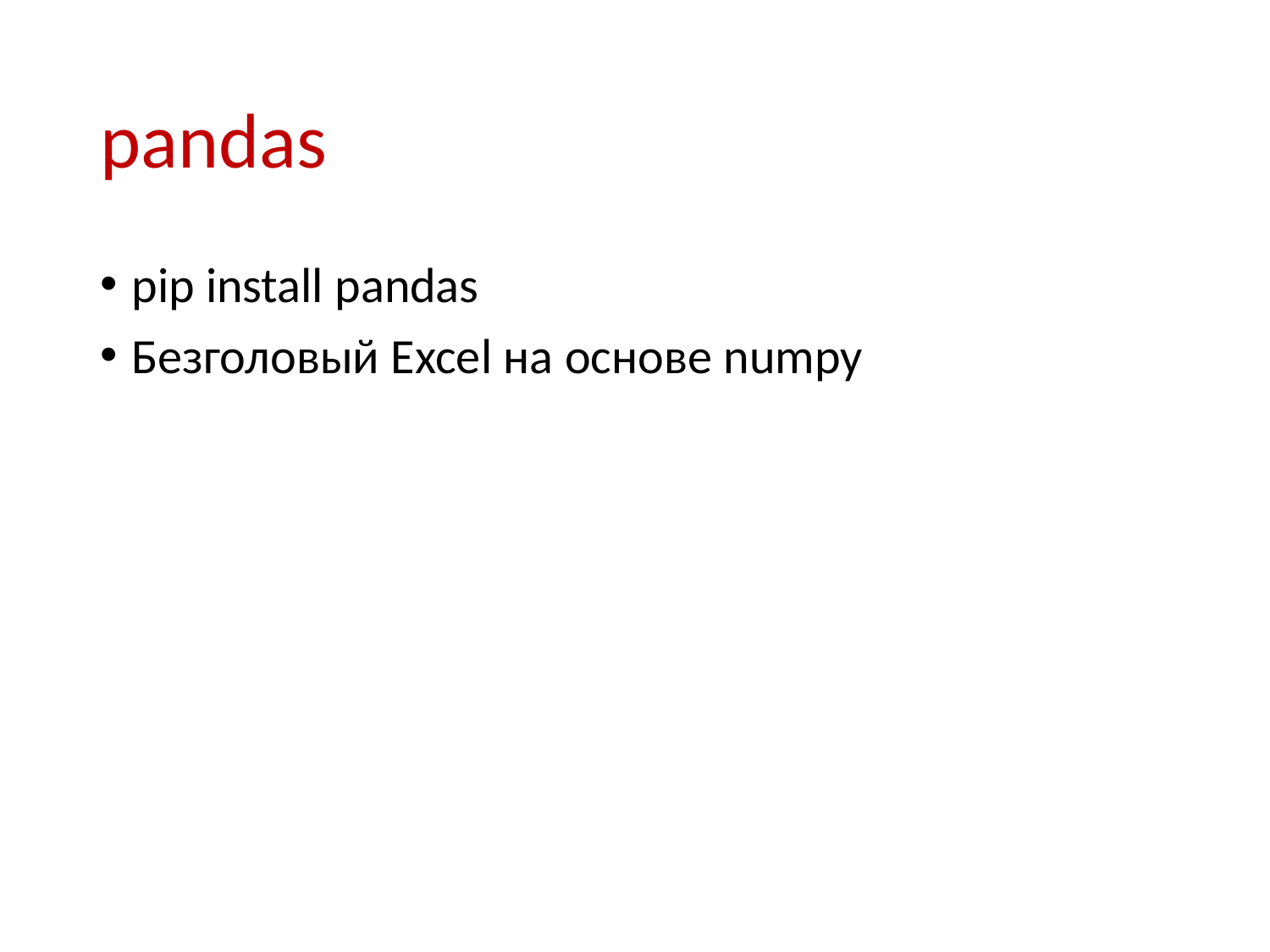

# pandas
pip install pandas
Безголовый Excel на основе numpy